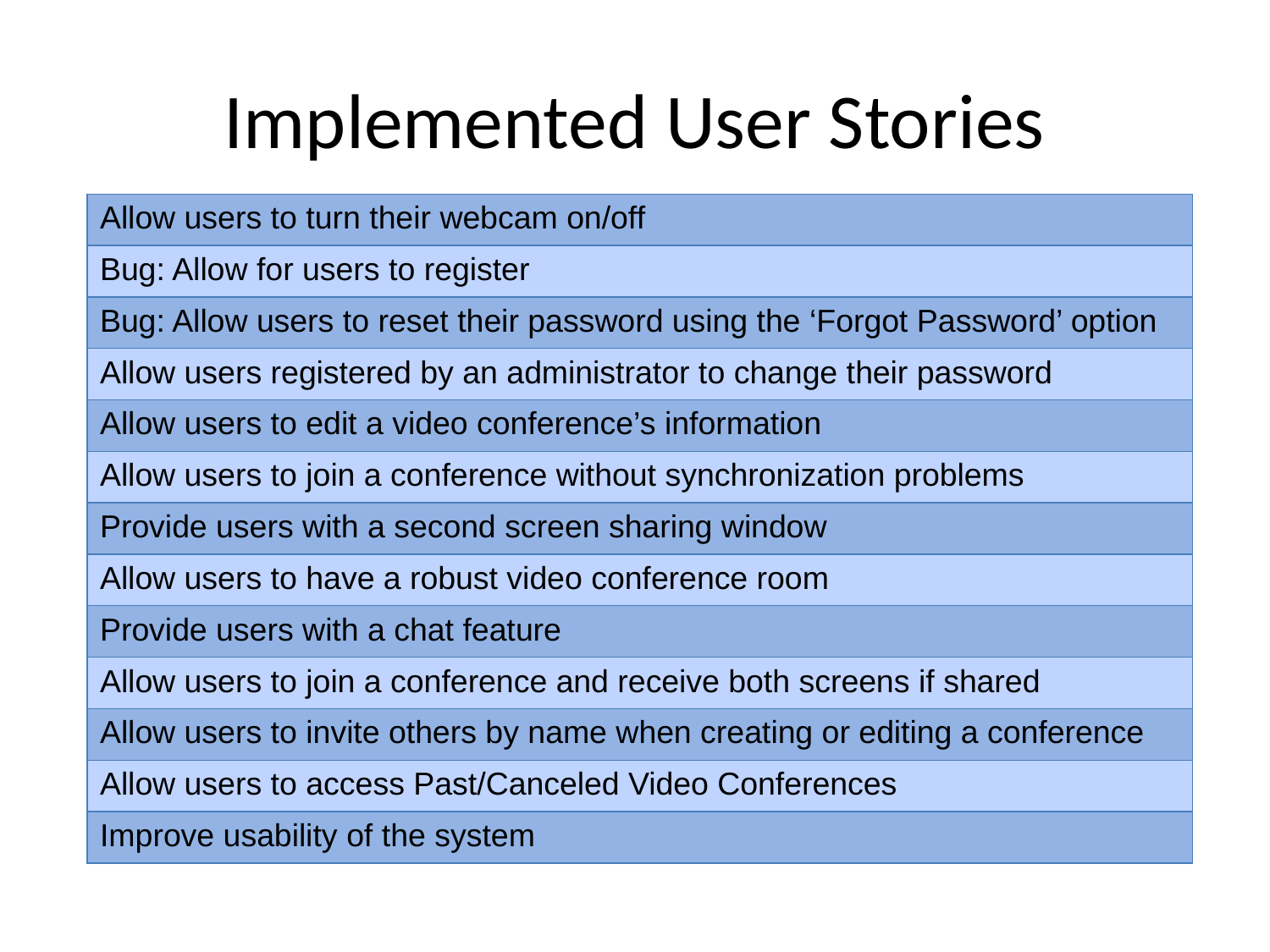

# Implemented User Stories
| Allow users to turn their webcam on/off |
| --- |
| Bug: Allow for users to register |
| Bug: Allow users to reset their password using the ‘Forgot Password’ option |
| Allow users registered by an administrator to change their password |
| Allow users to edit a video conference’s information |
| Allow users to join a conference without synchronization problems |
| Provide users with a second screen sharing window |
| Allow users to have a robust video conference room |
| Provide users with a chat feature |
| Allow users to join a conference and receive both screens if shared |
| Allow users to invite others by name when creating or editing a conference |
| Allow users to access Past/Canceled Video Conferences |
| Improve usability of the system |